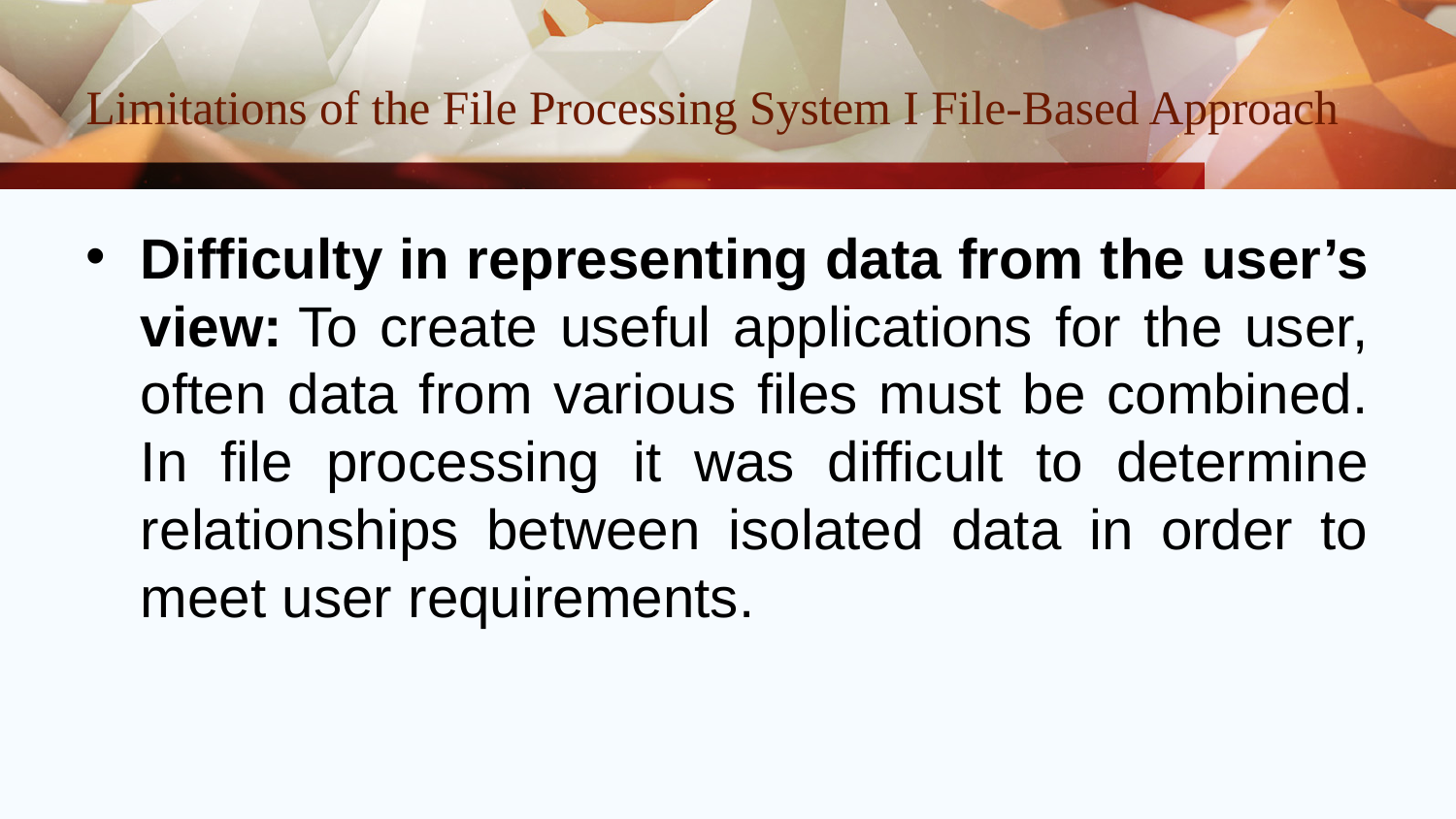

# Limitations of the File Processing System I File-Based Approach
Difficulty in representing data from the user’s view: To create useful applications for the user, often data from various files must be combined. In file processing it was difficult to determine relationships between isolated data in order to meet user requirements.